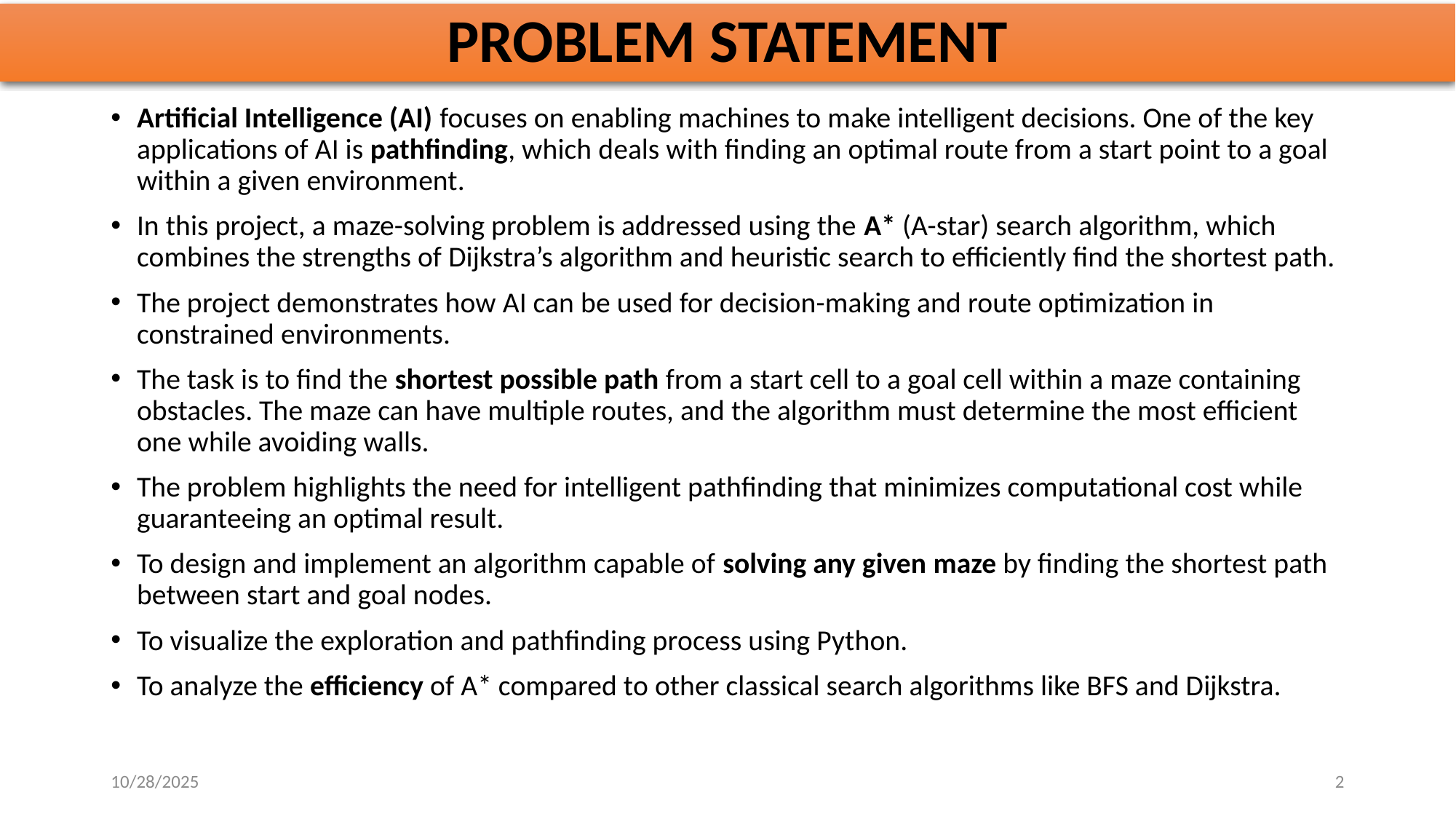

# PROBLEM STATEMENT
Artificial Intelligence (AI) focuses on enabling machines to make intelligent decisions. One of the key applications of AI is pathfinding, which deals with finding an optimal route from a start point to a goal within a given environment.
In this project, a maze-solving problem is addressed using the A* (A-star) search algorithm, which combines the strengths of Dijkstra’s algorithm and heuristic search to efficiently find the shortest path.
The project demonstrates how AI can be used for decision-making and route optimization in constrained environments.
The task is to find the shortest possible path from a start cell to a goal cell within a maze containing obstacles. The maze can have multiple routes, and the algorithm must determine the most efficient one while avoiding walls.
The problem highlights the need for intelligent pathfinding that minimizes computational cost while guaranteeing an optimal result.
To design and implement an algorithm capable of solving any given maze by finding the shortest path between start and goal nodes.
To visualize the exploration and pathfinding process using Python.
To analyze the efficiency of A* compared to other classical search algorithms like BFS and Dijkstra.

10/28/2025
2